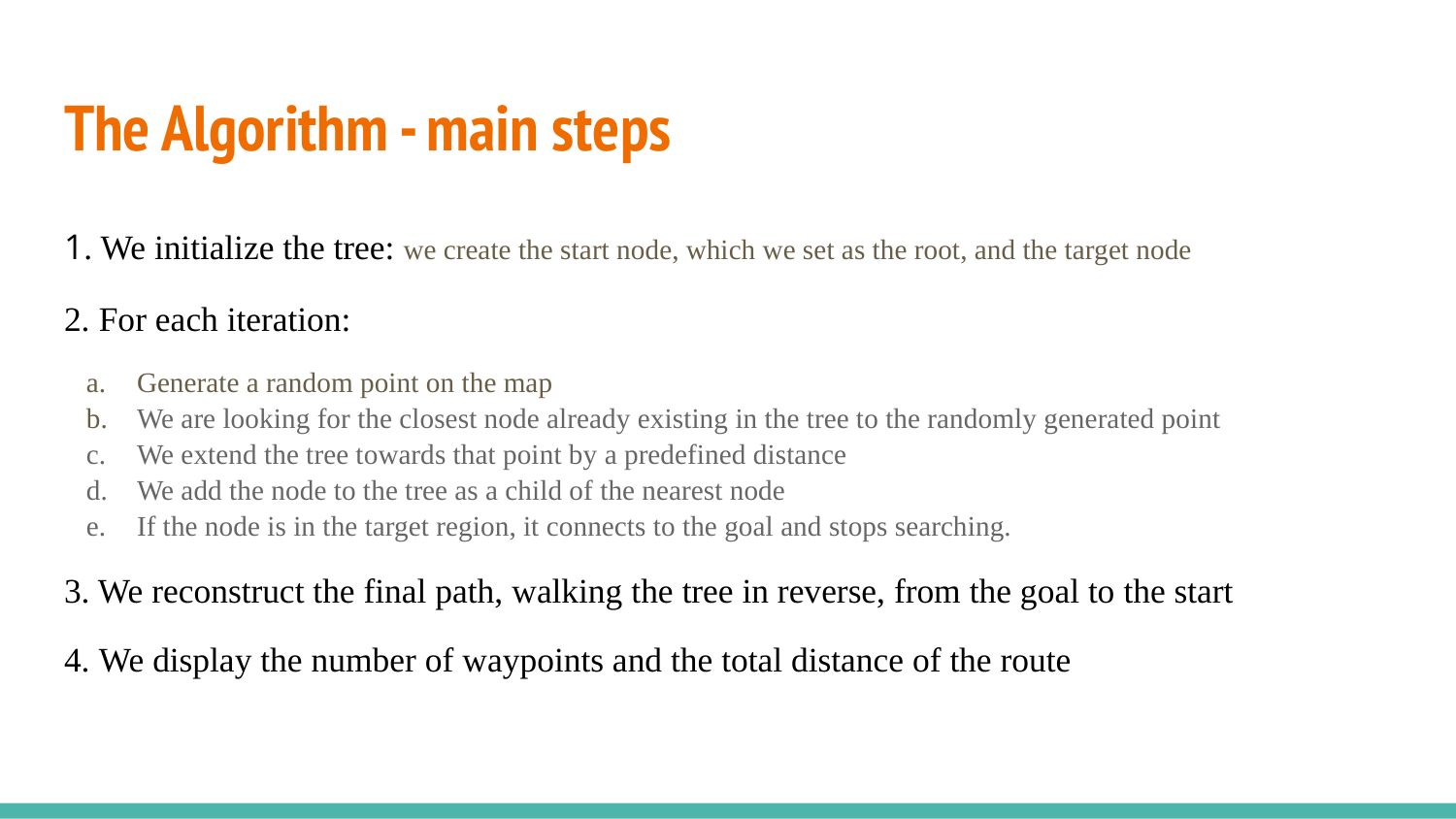

# The Algorithm - main steps
1. We initialize the tree: we create the start node, which we set as the root, and the target node
2. For each iteration:
Generate a random point on the map
We are looking for the closest node already existing in the tree to the randomly generated point
We extend the tree towards that point by a predefined distance
We add the node to the tree as a child of the nearest node
If the node is in the target region, it connects to the goal and stops searching.
3. We reconstruct the final path, walking the tree in reverse, from the goal to the start
4. We display the number of waypoints and the total distance of the route